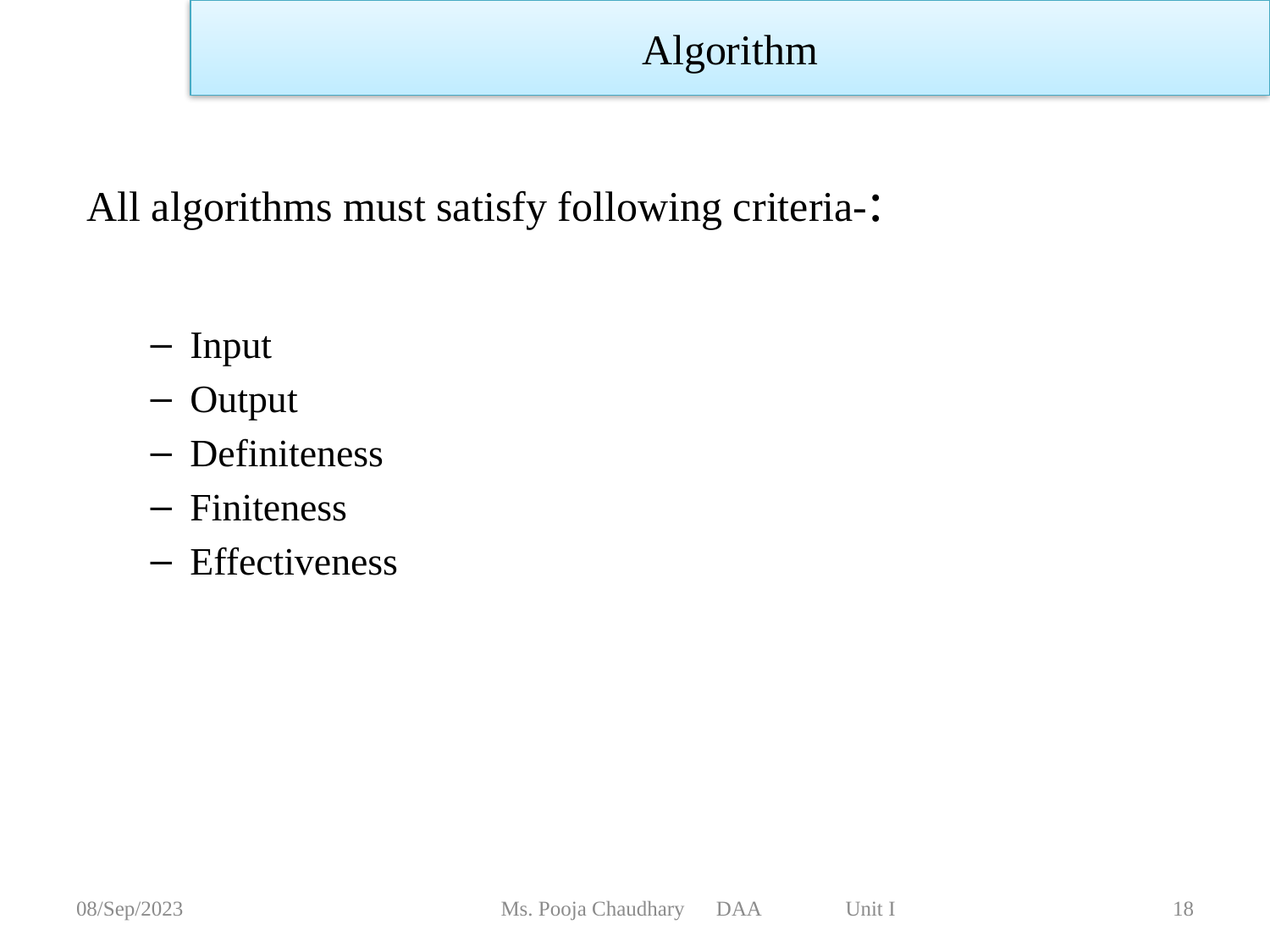

Algorithm
All algorithms must satisfy following criteria-:

Input
Output
Definiteness
Finiteness
Effectiveness

08/Sep/2023
Ms. Pooja Chaudhary      DAA                Unit I
18